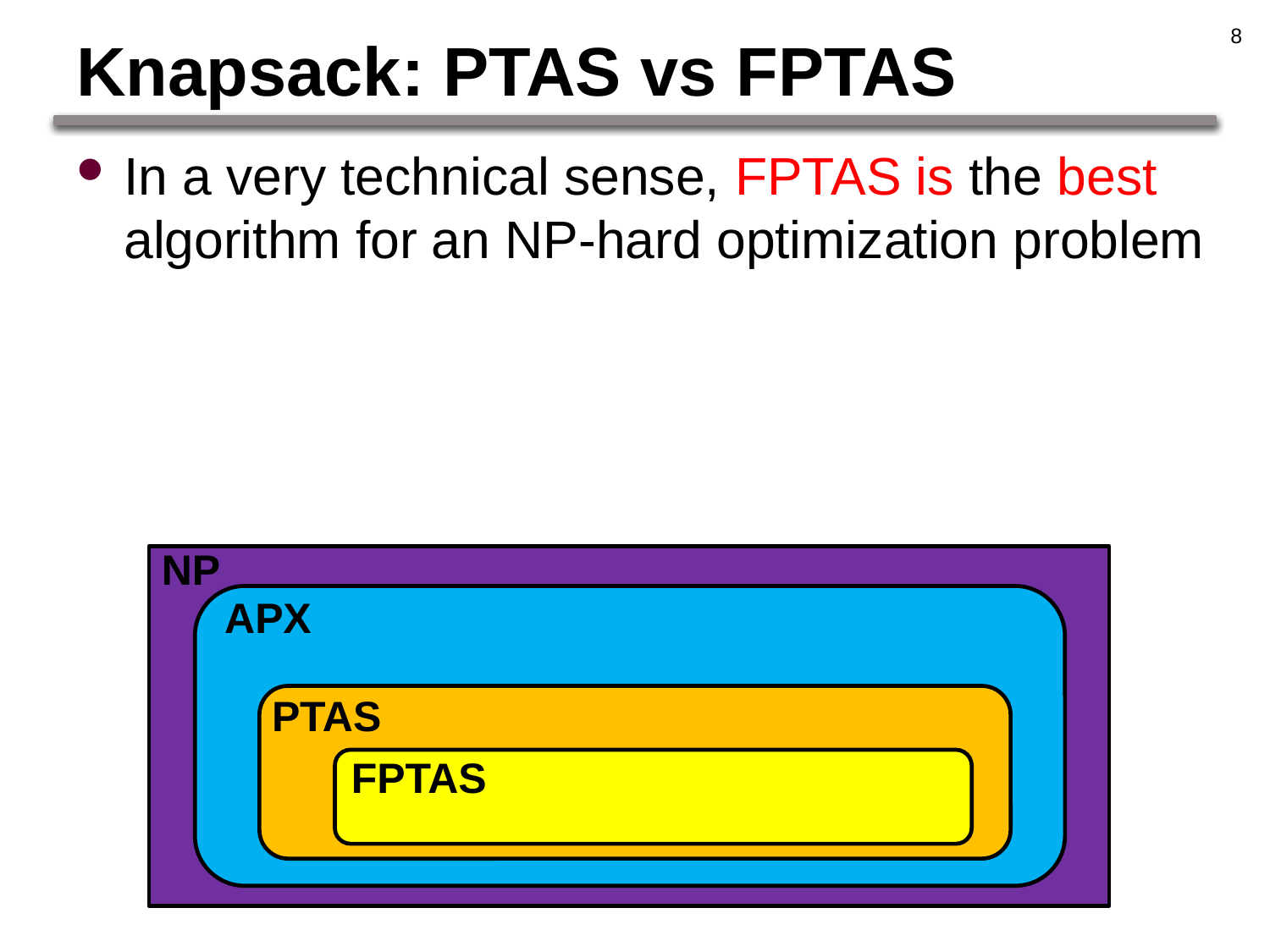

8
# Knapsack: PTAS vs FPTAS
In a very technical sense, FPTAS is the best algorithm for an NP-hard optimization problem
NP

APX

PTAS

FPTAS